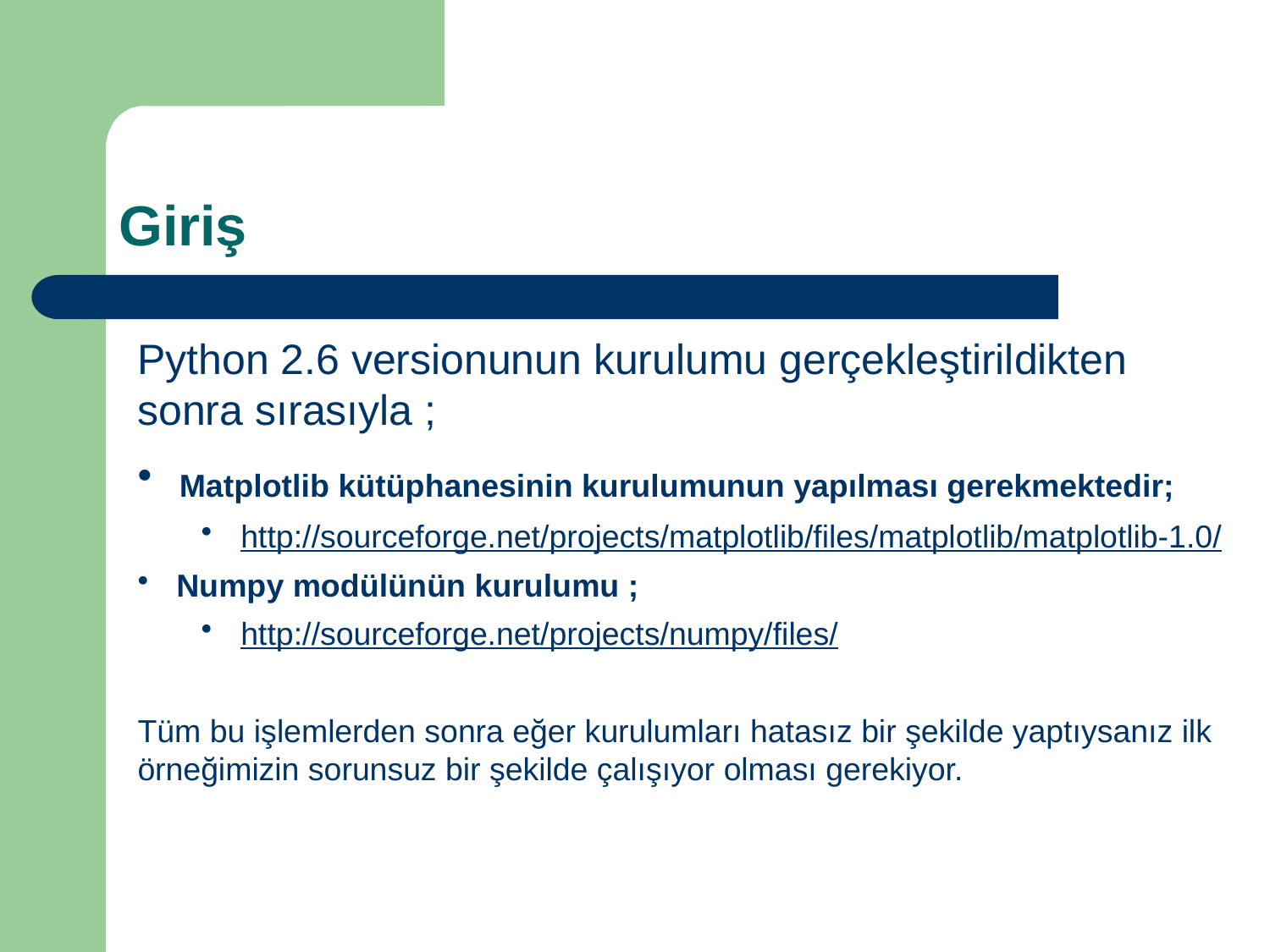

# Giriş
Python 2.6 versionunun kurulumu gerçekleştirildikten sonra sırasıyla ;
 Matplotlib kütüphanesinin kurulumunun yapılması gerekmektedir;
http://sourceforge.net/projects/matplotlib/files/matplotlib/matplotlib-1.0/
 Numpy modülünün kurulumu ;
http://sourceforge.net/projects/numpy/files/

Tüm bu işlemlerden sonra eğer kurulumları hatasız bir şekilde yaptıysanız ilk örneğimizin sorunsuz bir şekilde çalışıyor olması gerekiyor.